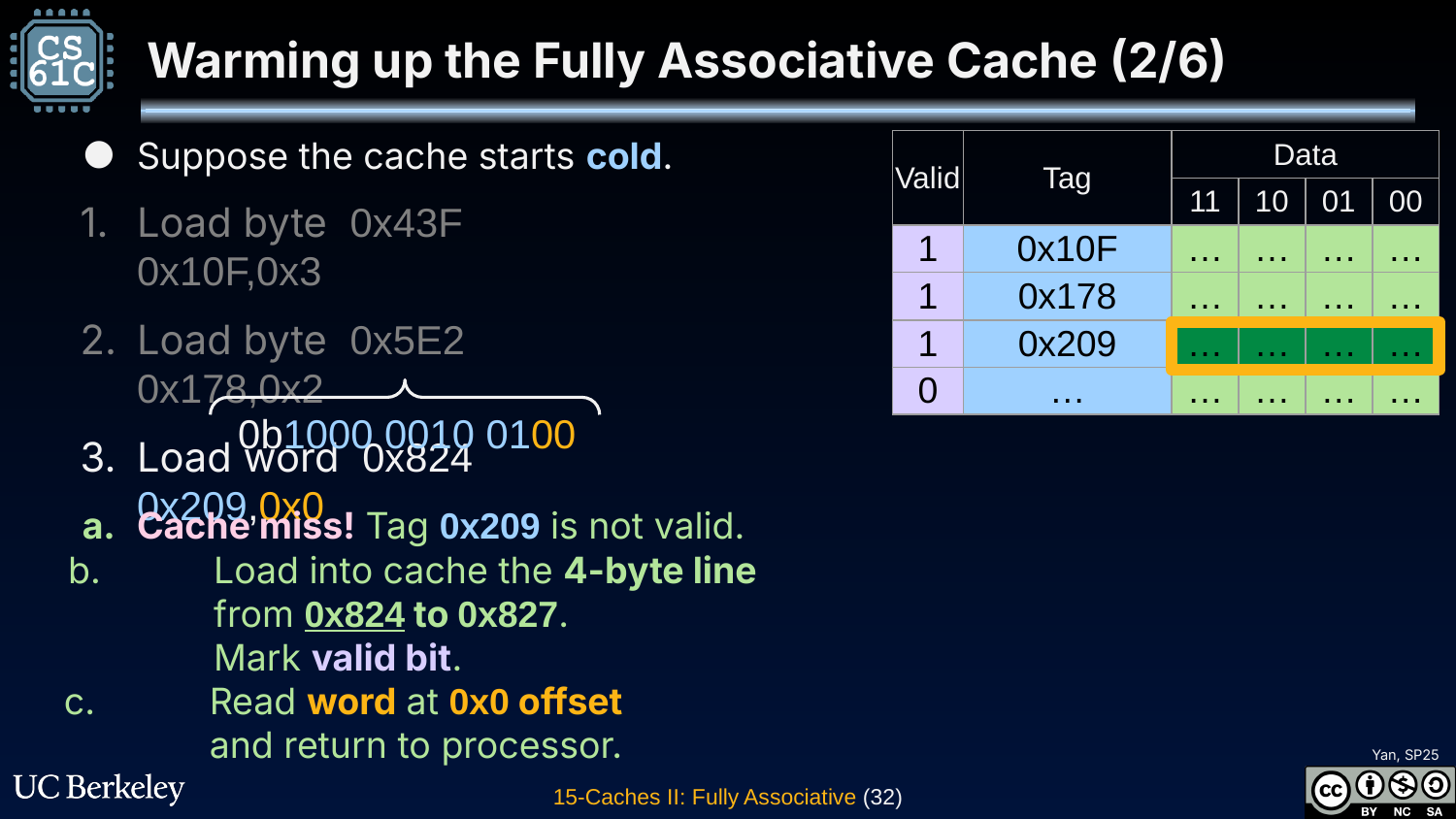

# Warming up the Fully Associative Cache (2/6)
Suppose the cache starts cold.
Load byte  0x43F		0x10F,0x3
Load byte  0x5E2		0x178,0x2
Load word  0x824		0x209,0x0
| Valid | Tag | Data |  |  |  |
| --- | --- | --- | --- | --- | --- |
|  |  | 11 | 10 | 01 | 00 |
| 1 | 0x10F | … | … | … | … |
| 1 | 0x178 | … | … | … | … |
| 0 | … | … | … | … | … |
| 0 | … | … | … | … | … |
| 1 | 0x209 | … | … | … | … |
| --- | --- | --- | --- | --- | --- |

0b1000 0010 0100
Cache miss! Tag 0x209 is not valid.
b. 	Load into cache the 4-byte line
	from 0x824 to 0x827.
	Mark valid bit.
c. 	Read word at 0x0 offset
	and return to processor.